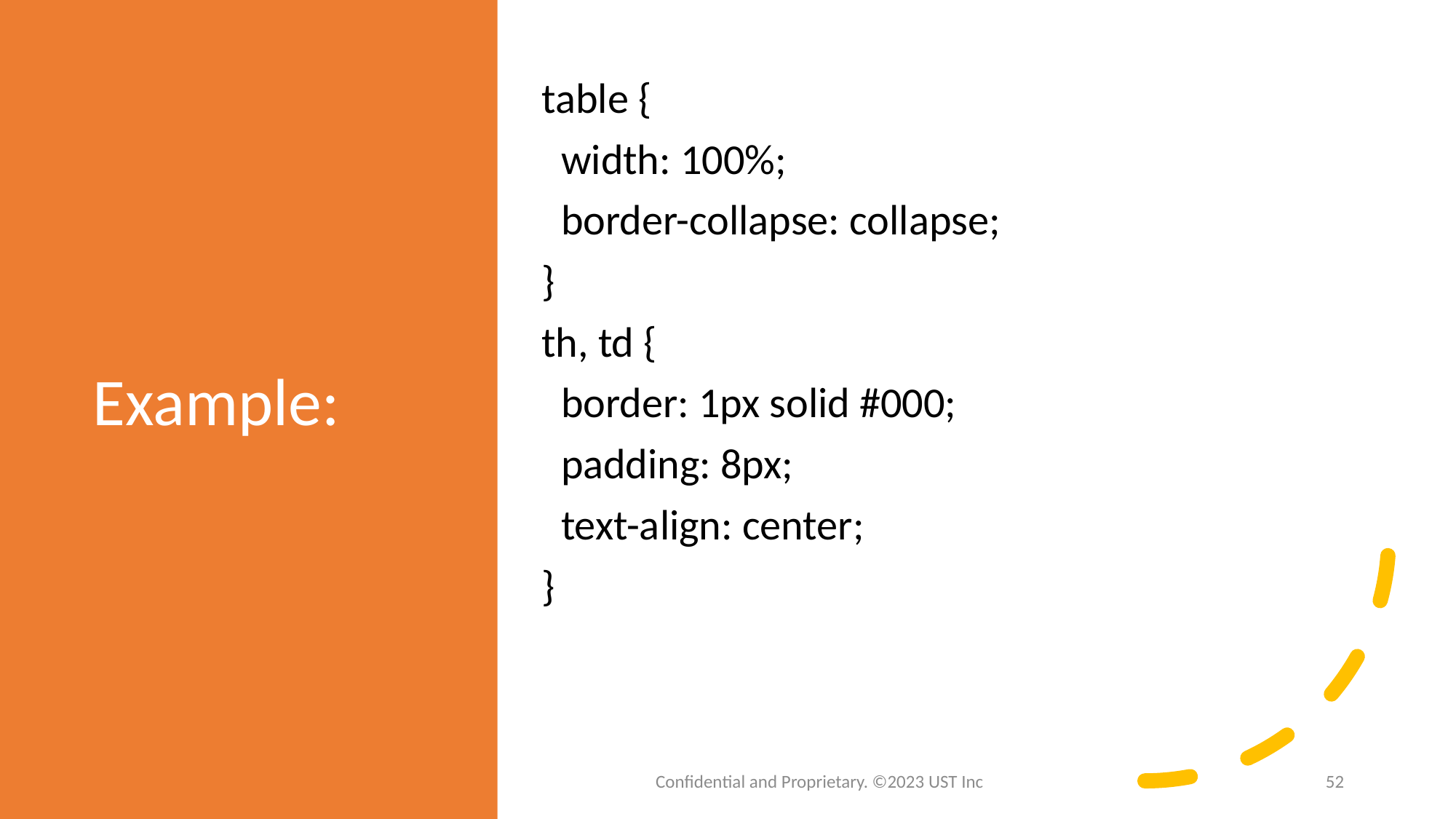

# Example:
table {
  width: 100%;
  border-collapse: collapse;
}
th, td {
  border: 1px solid #000;
  padding: 8px;
  text-align: center;
}

Confidential and Proprietary. ©2023 UST Inc
52